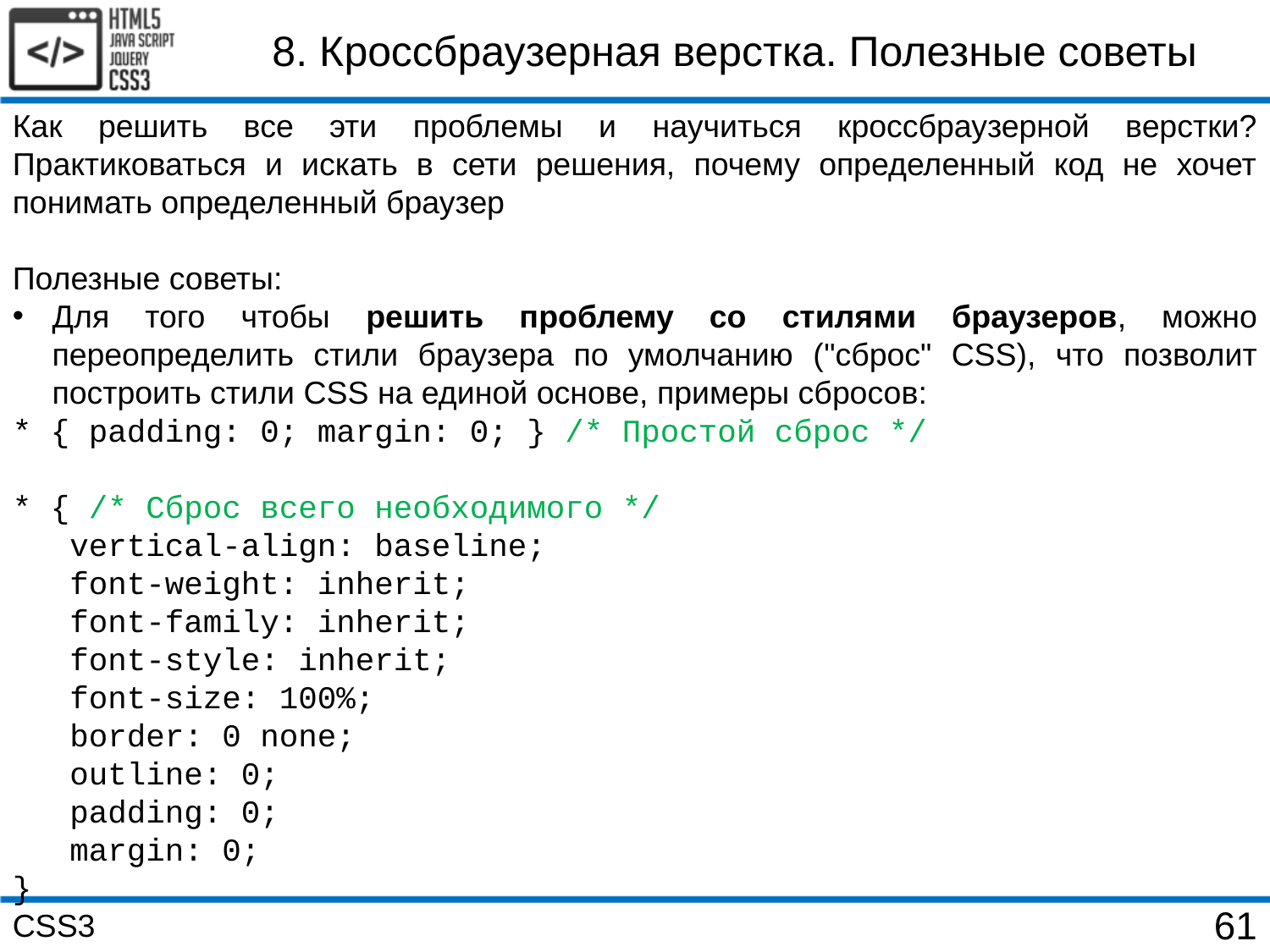

8. Кроссбраузерная верстка. Полезные советы
Как решить все эти проблемы и научиться кроссбраузерной верстки? Практиковаться и искать в сети решения, почему определенный код не хочет понимать определенный браузер

Полезные советы:
Для того чтобы решить проблему со стилями браузеров, можно переопределить стили браузера по умолчанию ("сброс" CSS), что позволит построить стили CSS на единой основе, примеры сбросов:
* { padding: 0; margin: 0; } /* Простой сброс */

* { /* Сброс всего необходимого */
   vertical-align: baseline;
   font-weight: inherit;
   font-family: inherit;
   font-style: inherit;
   font-size: 100%;
   border: 0 none;
   outline: 0;
   padding: 0;
   margin: 0;
}
CSS3
61